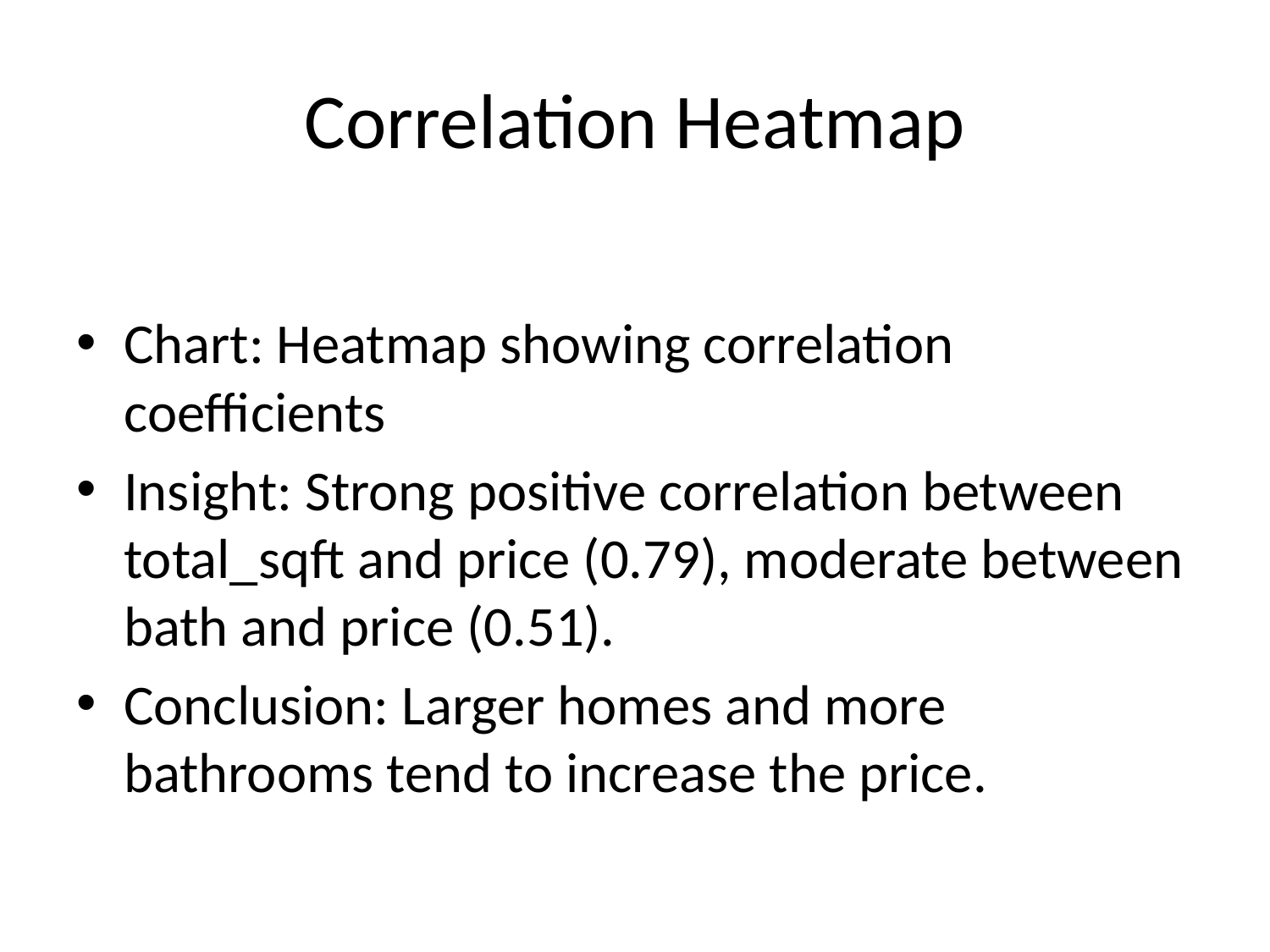

# Correlation Heatmap

Chart: Heatmap showing correlation coefficients
Insight: Strong positive correlation between total_sqft and price (0.79), moderate between bath and price (0.51).
Conclusion: Larger homes and more bathrooms tend to increase the price.